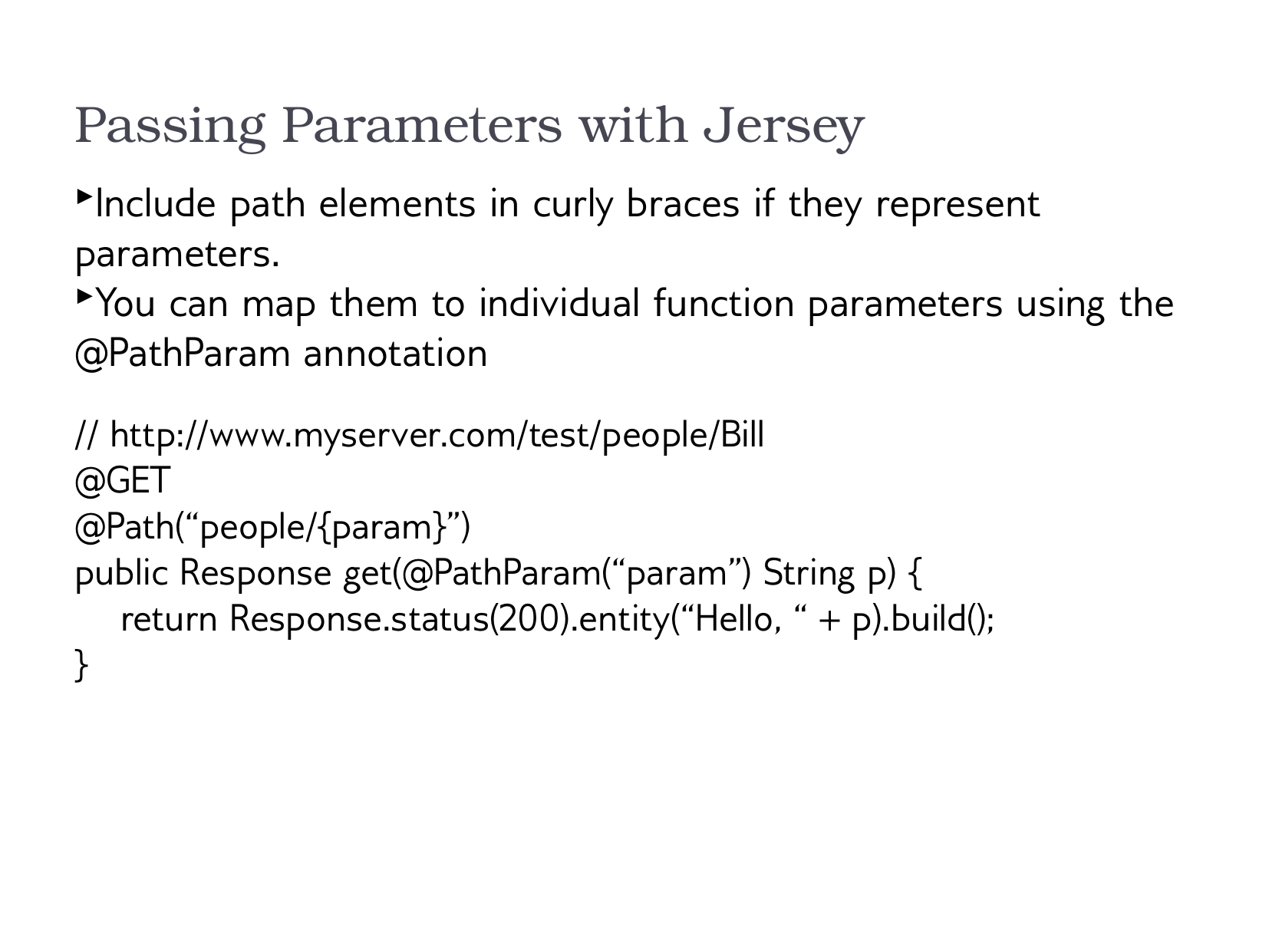

Passing Parameters with Jersey
Include path elements in curly braces if they represent parameters.
You can map them to individual function parameters using the @PathParam annotation

// http://www.myserver.com/test/people/Bill
@GET
@Path(“people/{param}”)
public Response get(@PathParam(“param”) String p) {
    return Response.status(200).entity(“Hello, “ + p).build();
}